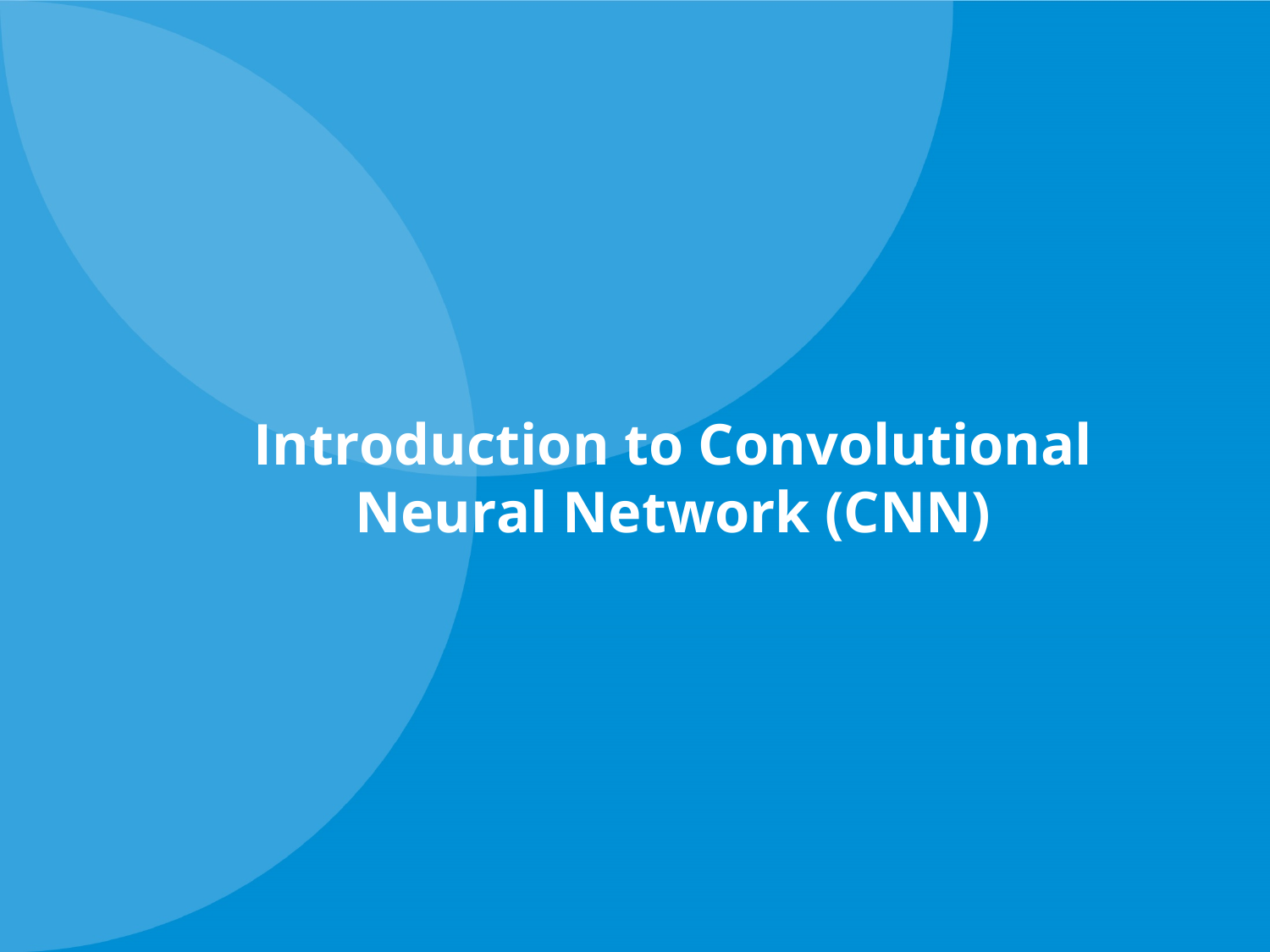

# Introduction to Convolutional Neural Network (CNN)
Speech Recognition – LK22-2
3